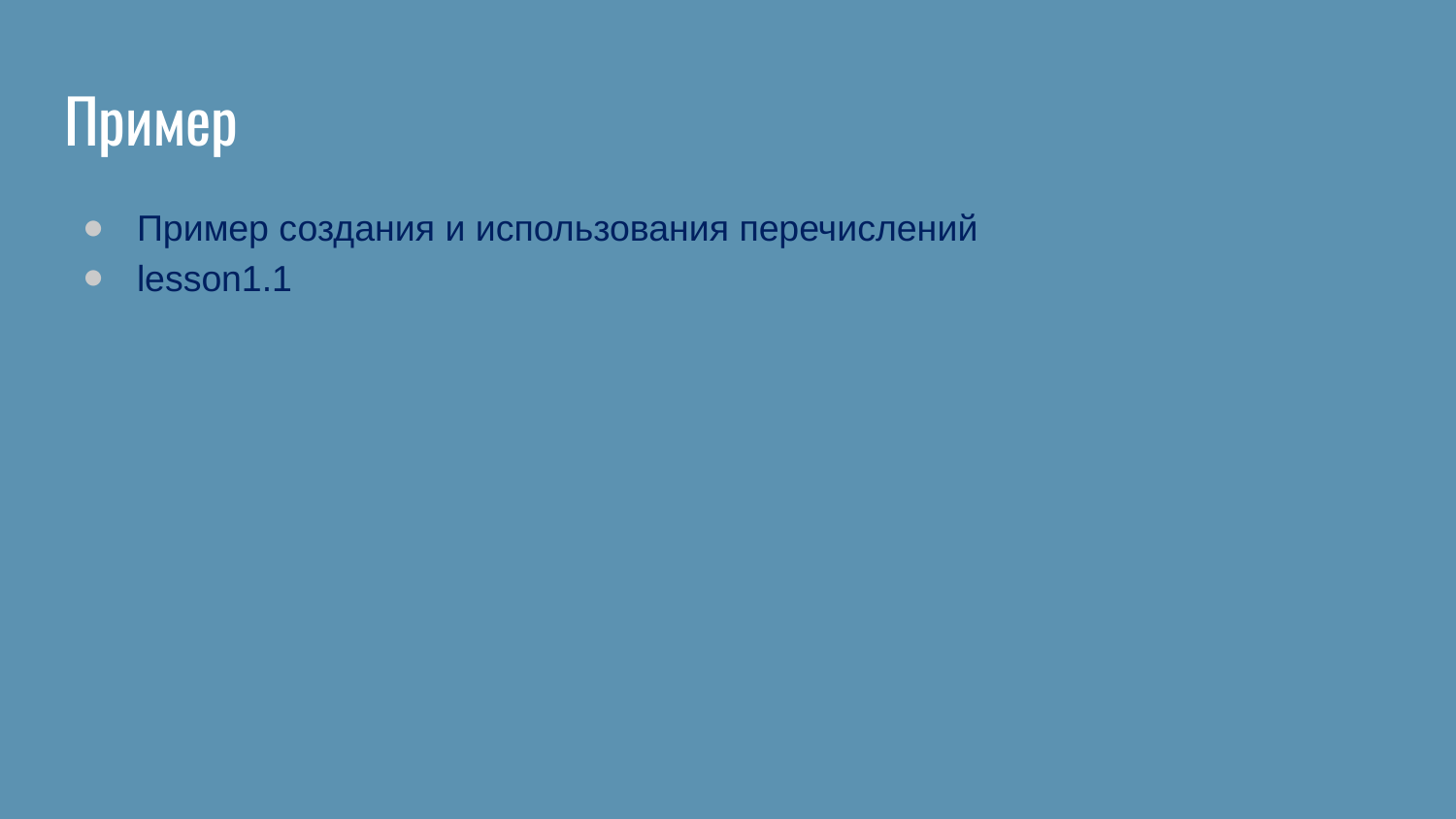

# Пример
Пример создания и использования перечислений
lesson1.1